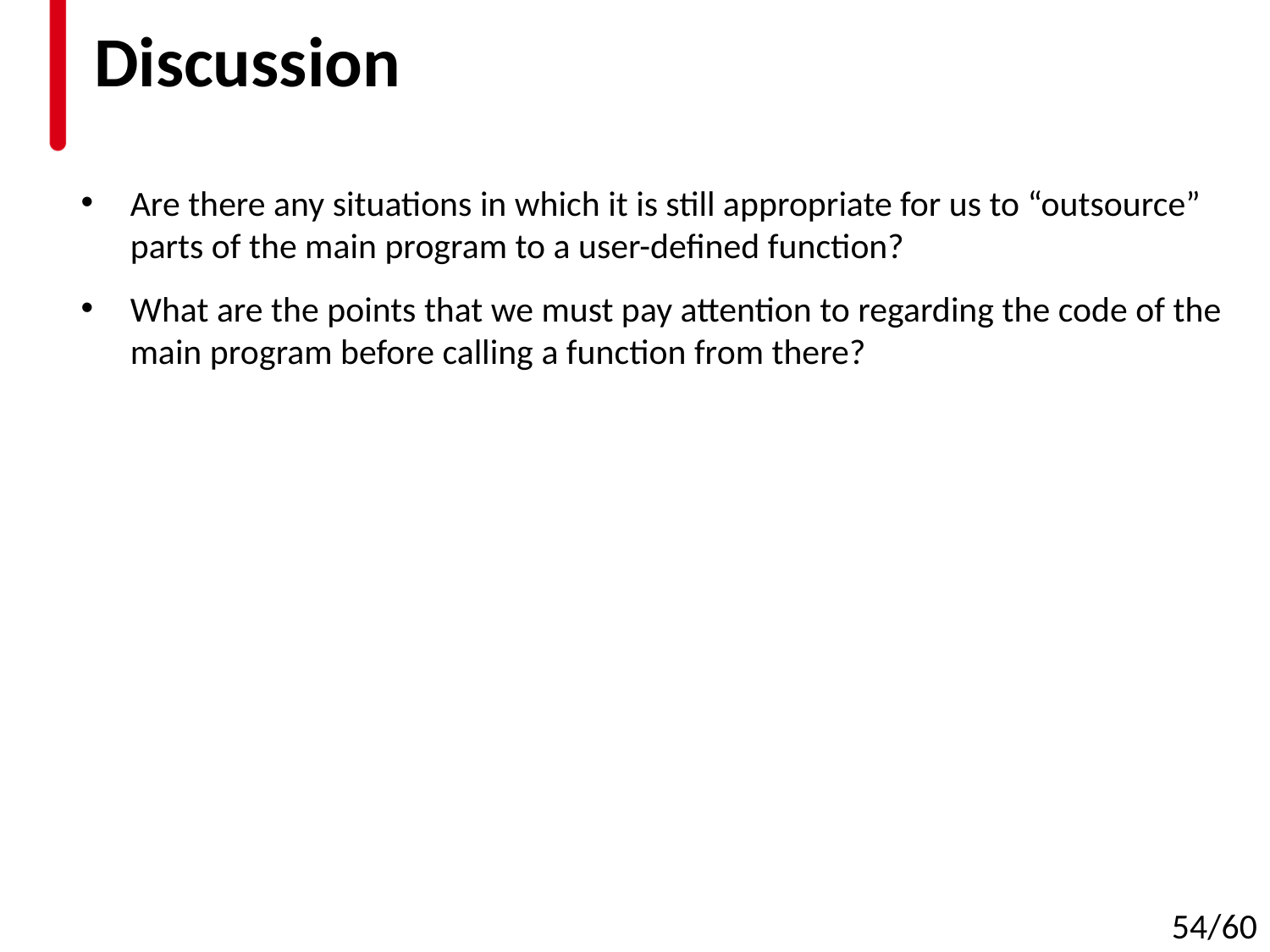

# Discussion
Are there any situations in which it is still appropriate for us to “outsource” parts of the main program to a user-defined function?
What are the points that we must pay attention to regarding the code of the main program before calling a function from there?